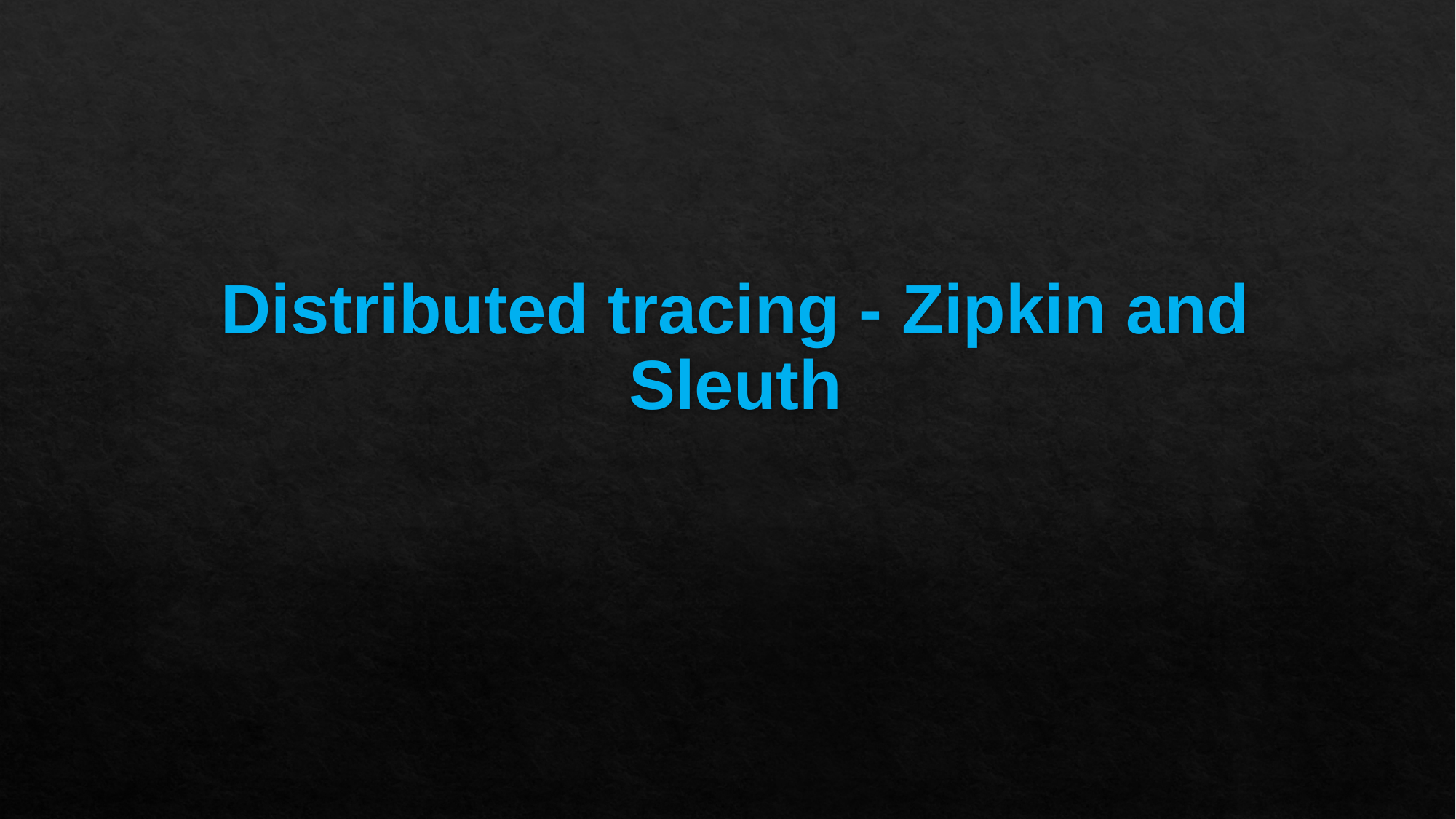

# Distributed tracing - Zipkin and Sleuth